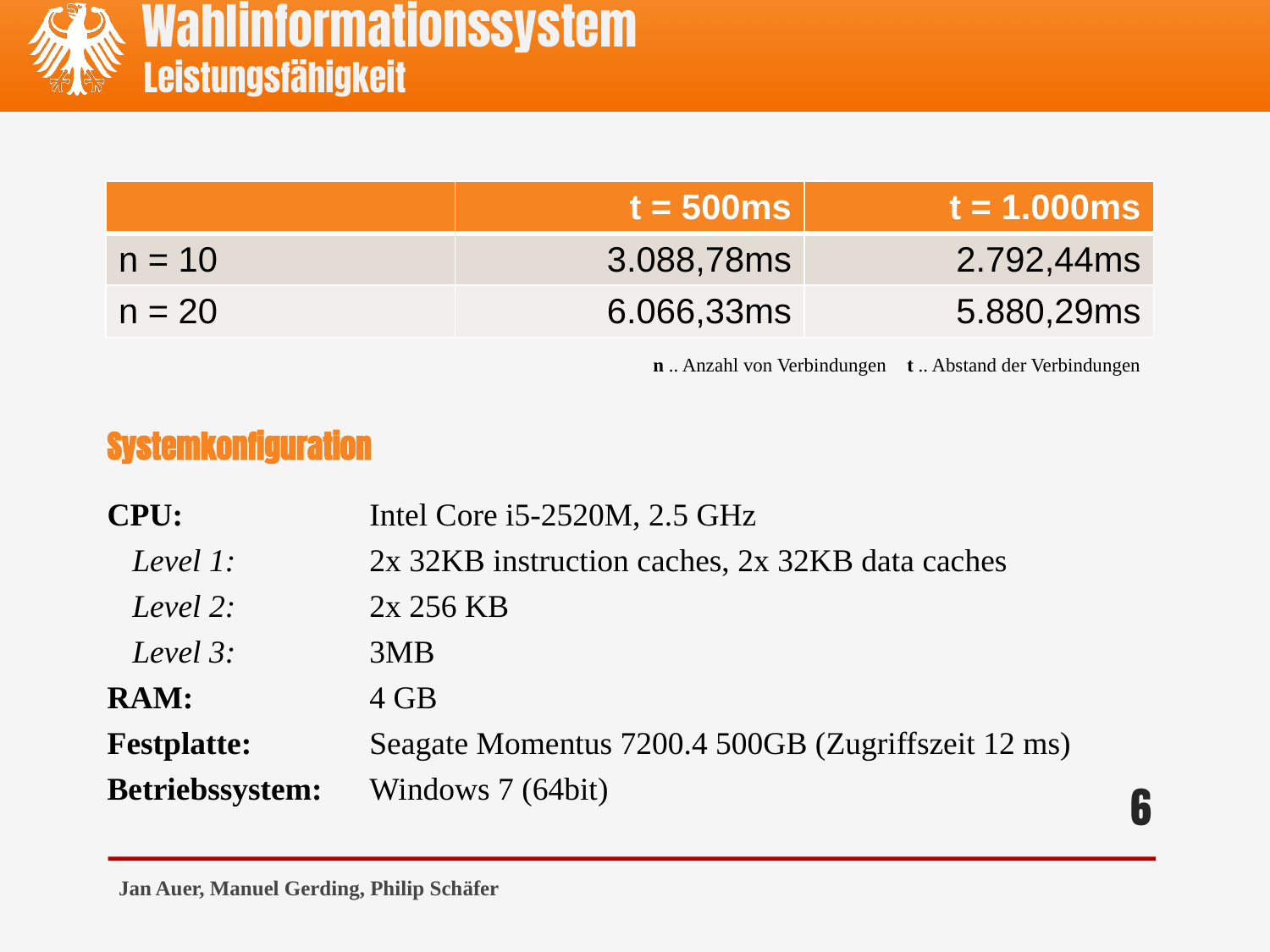

Leistungsfähigkeit
|  | t = 500ms | t = 1.000ms |
| --- | --- | --- |
| n = 10 | 3.088,78ms | 2.792,44ms |
| n = 20 | 6.066,33ms | 5.880,29ms |
n .. Anzahl von Verbindungen	t .. Abstand der Verbindungen
Systemkonfiguration
CPU:	Intel Core i5-2520M, 2.5 GHz
	Level 1: 	2x 32KB instruction caches, 2x 32KB data caches
	Level 2: 	2x 256 KB
	Level 3: 	3MB
RAM:	4 GB
Festplatte:	Seagate Momentus 7200.4 500GB (Zugriffszeit 12 ms)
Betriebssystem:	Windows 7 (64bit)
6
Jan Auer, Manuel Gerding, Philip Schäfer